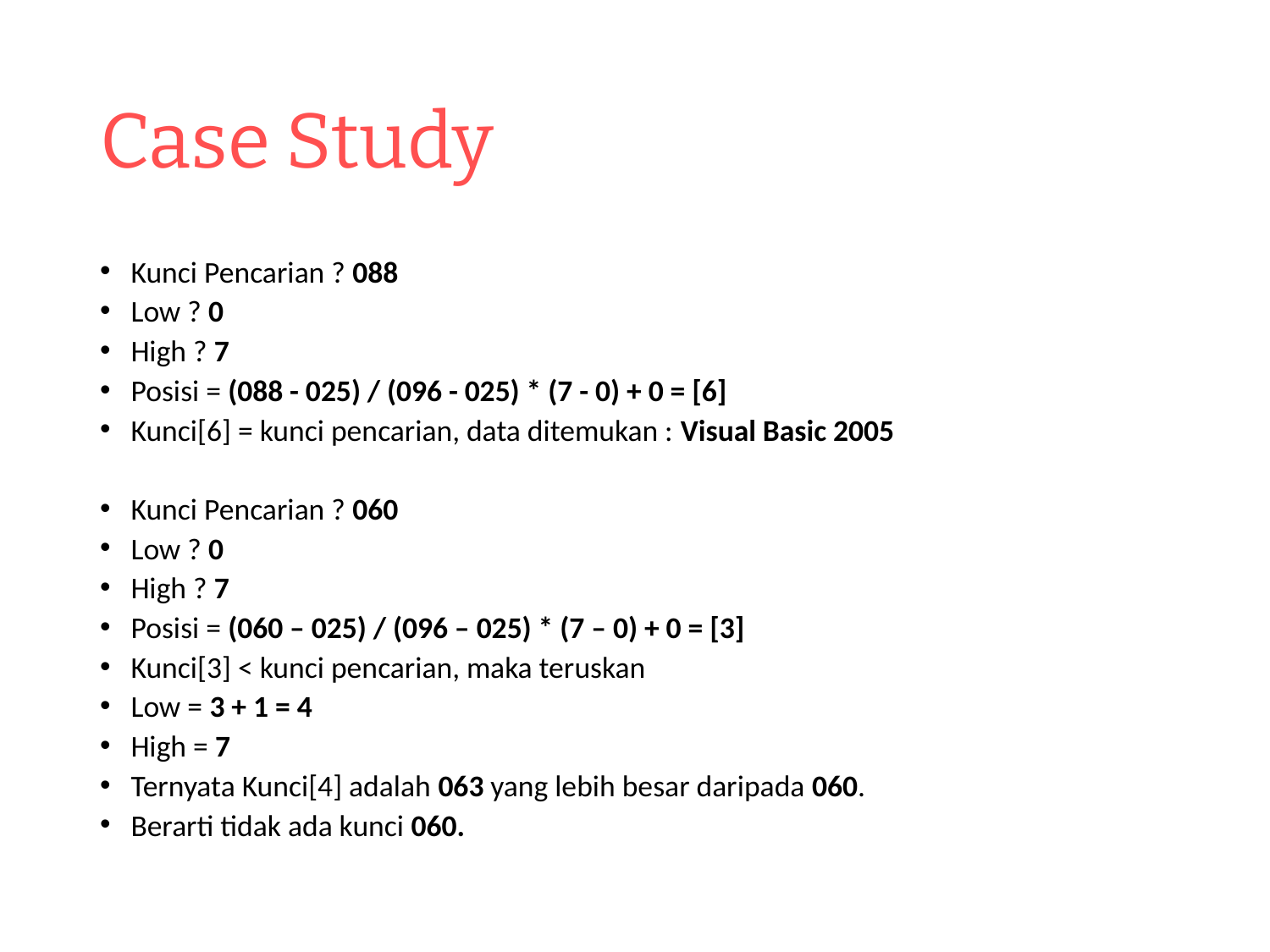

# Case Study
Kunci Pencarian ? 088
Low ? 0
High ? 7
Posisi = (088 - 025) / (096 - 025) * (7 - 0) + 0 = [6]
Kunci[6] = kunci pencarian, data ditemukan : Visual Basic 2005

Kunci Pencarian ? 060
Low ? 0
High ? 7
Posisi = (060 – 025) / (096 – 025) * (7 – 0) + 0 = [3]
Kunci[3] < kunci pencarian, maka teruskan
Low = 3 + 1 = 4
High = 7
Ternyata Kunci[4] adalah 063 yang lebih besar daripada 060.
Berarti tidak ada kunci 060.